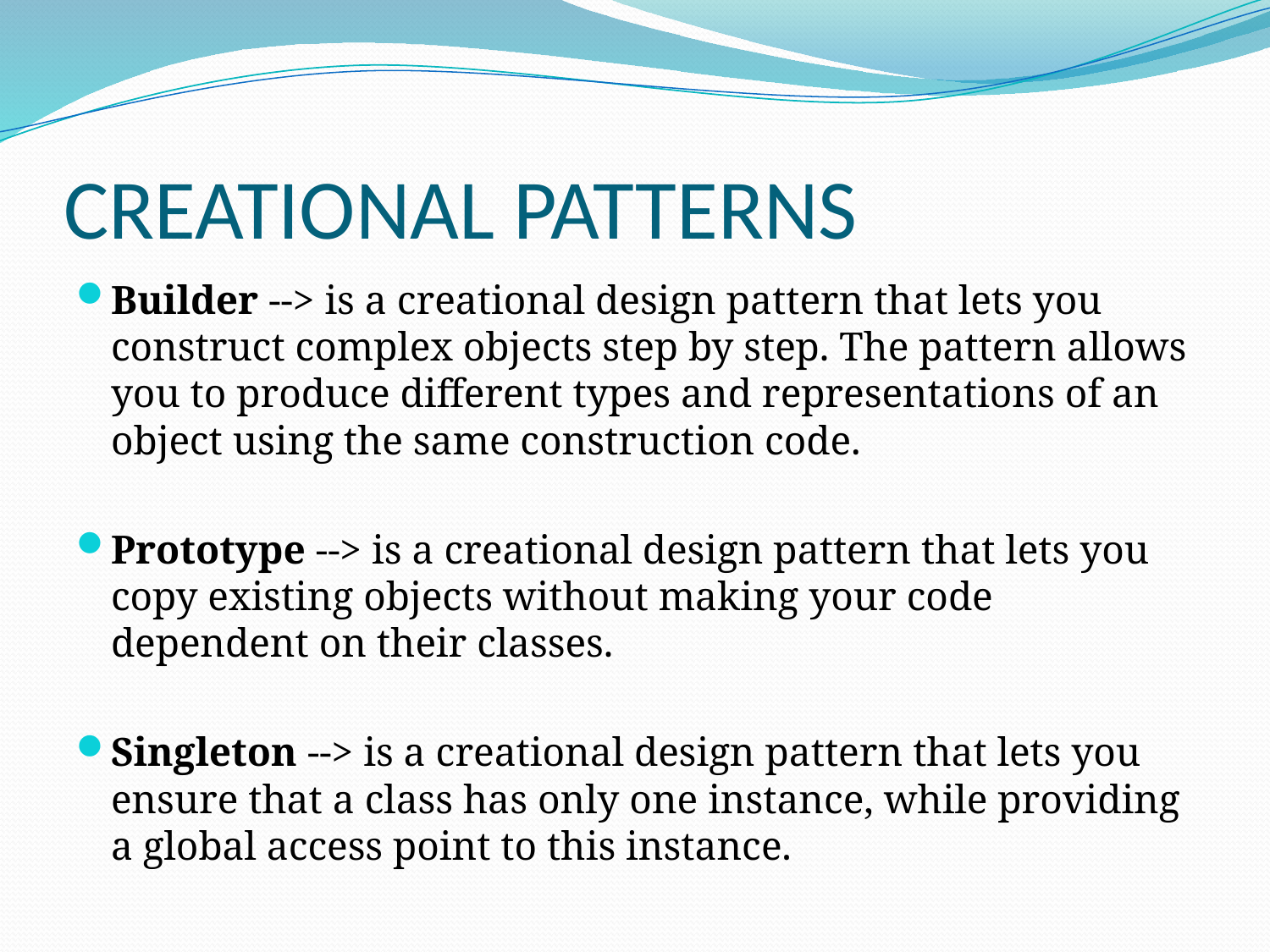

# CREATIONAL PATTERNS
Builder --> is a creational design pattern that lets you construct complex objects step by step. The pattern allows you to produce different types and representations of an object using the same construction code.

Prototype --> is a creational design pattern that lets you copy existing objects without making your code dependent on their classes.

Singleton --> is a creational design pattern that lets you ensure that a class has only one instance, while providing a global access point to this instance.